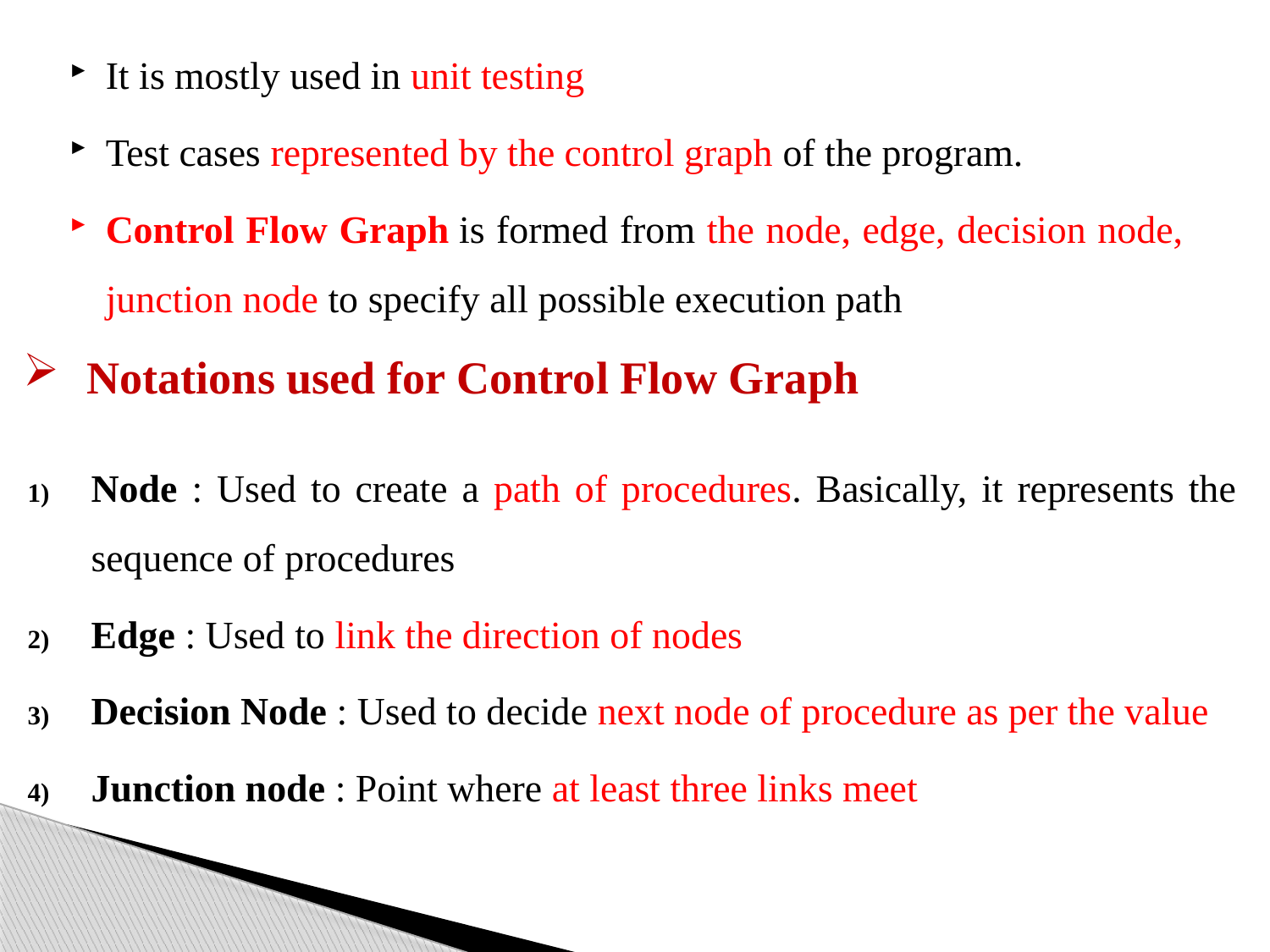

It is mostly used in unit testing
Test cases represented by the control graph of the program.
Control Flow Graph is formed from the node, edge, decision node, junction node to specify all possible execution path

# Notations used for Control Flow Graph
Node : Used to create a path of procedures. Basically, it represents the sequence of procedures
Edge : Used to link the direction of nodes
Decision Node : Used to decide next node of procedure as per the value
Junction node : Point where at least three links meet